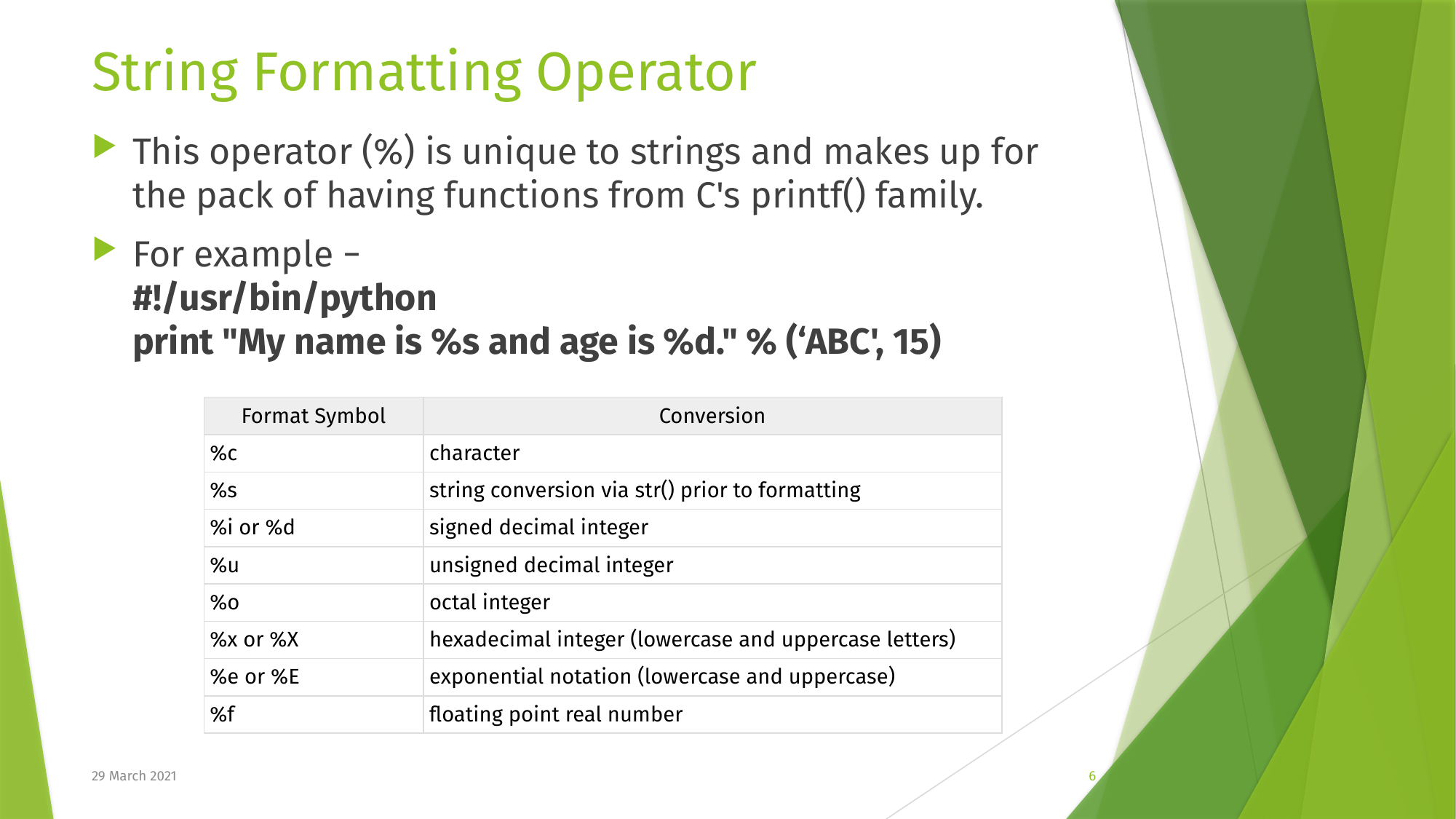

# String Formatting Operator
This operator (%) is unique to strings and makes up for the pack of having functions from C's printf() family.
For example −
#!/usr/bin/python
print "My name is %s and age is %d." % (‘ABC', 15)
| Format Symbol | Conversion |
| --- | --- |
| %c | character |
| %s | string conversion via str() prior to formatting |
| %i or %d | signed decimal integer |
| %u | unsigned decimal integer |
| %o | octal integer |
| %x or %X | hexadecimal integer (lowercase and uppercase letters) |
| %e or %E | exponential notation (lowercase and uppercase) |
| %f | floating point real number |
29 March 2021
6